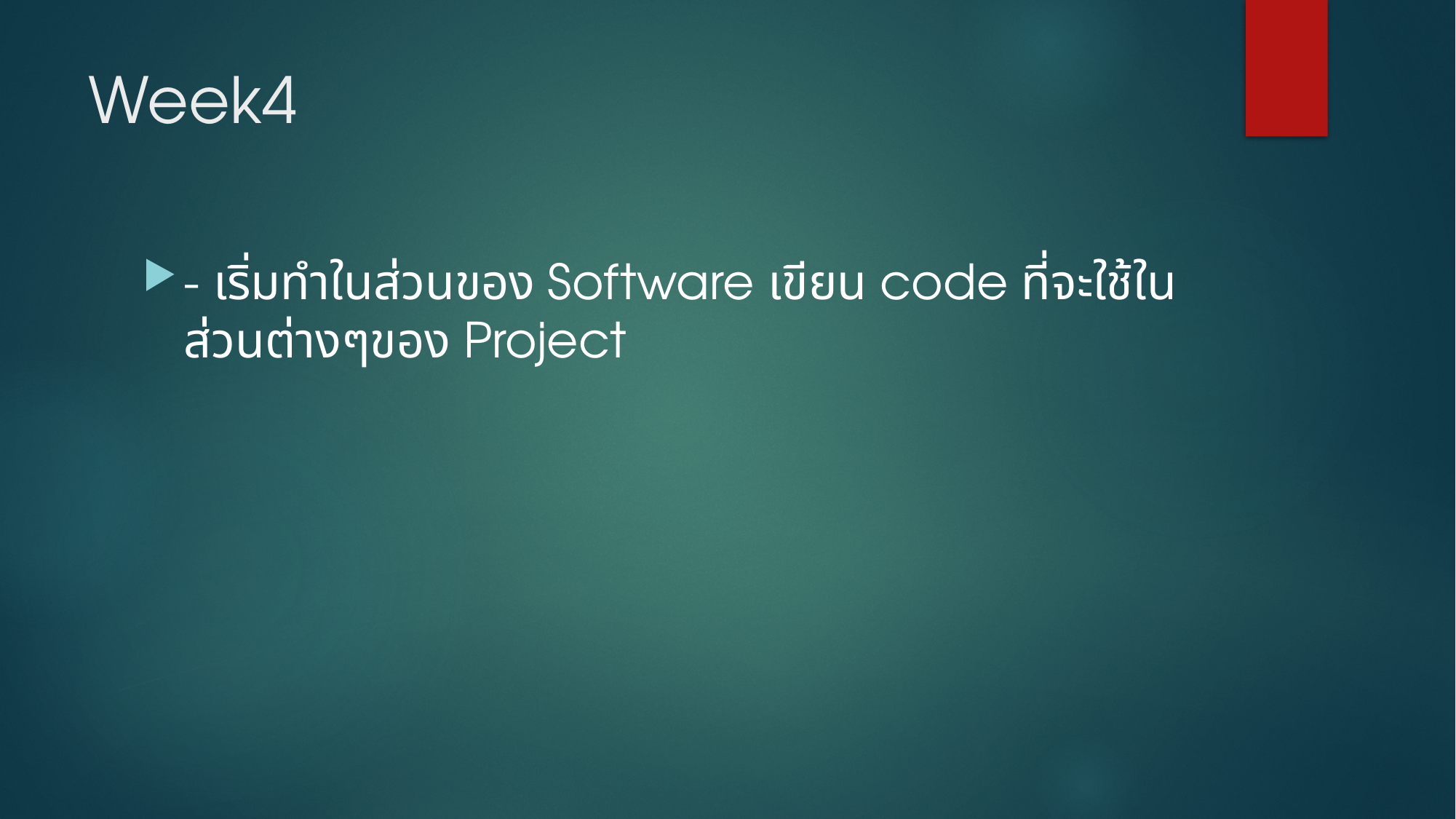

# Week4
- เริ่มทำในส่วนของ Software เขียน code ที่จะใช้ในส่วนต่างๆของ Project